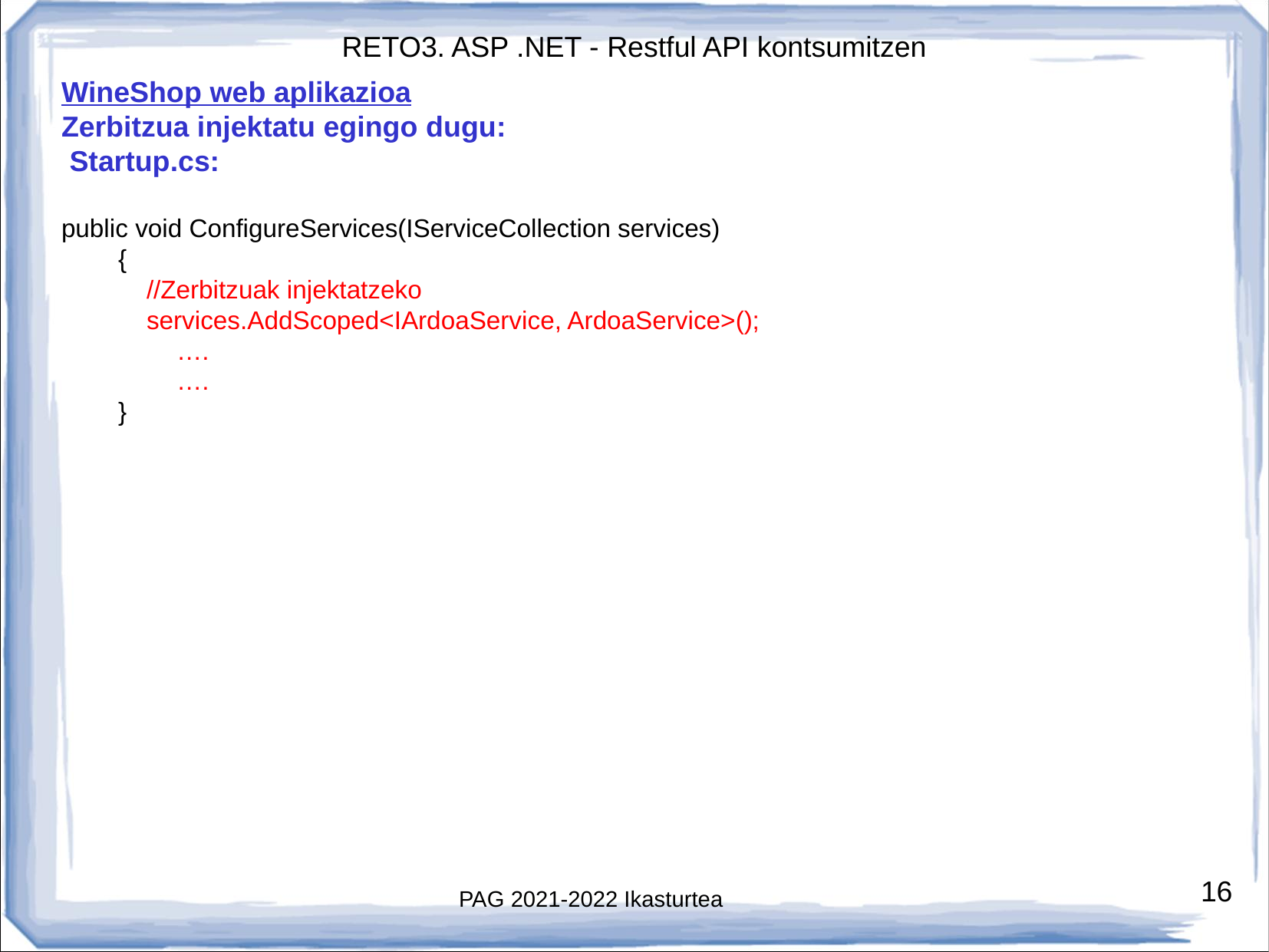

WineShop web aplikazioa
Zerbitzua injektatu egingo dugu:
 Startup.cs:

public void ConfigureServices(IServiceCollection services)
        {
            //Zerbitzuak injektatzeko
            services.AddScoped<IArdoaService, ArdoaService>();
	….
	….
        }

# PAG 2021-2022 Ikasturtea
16